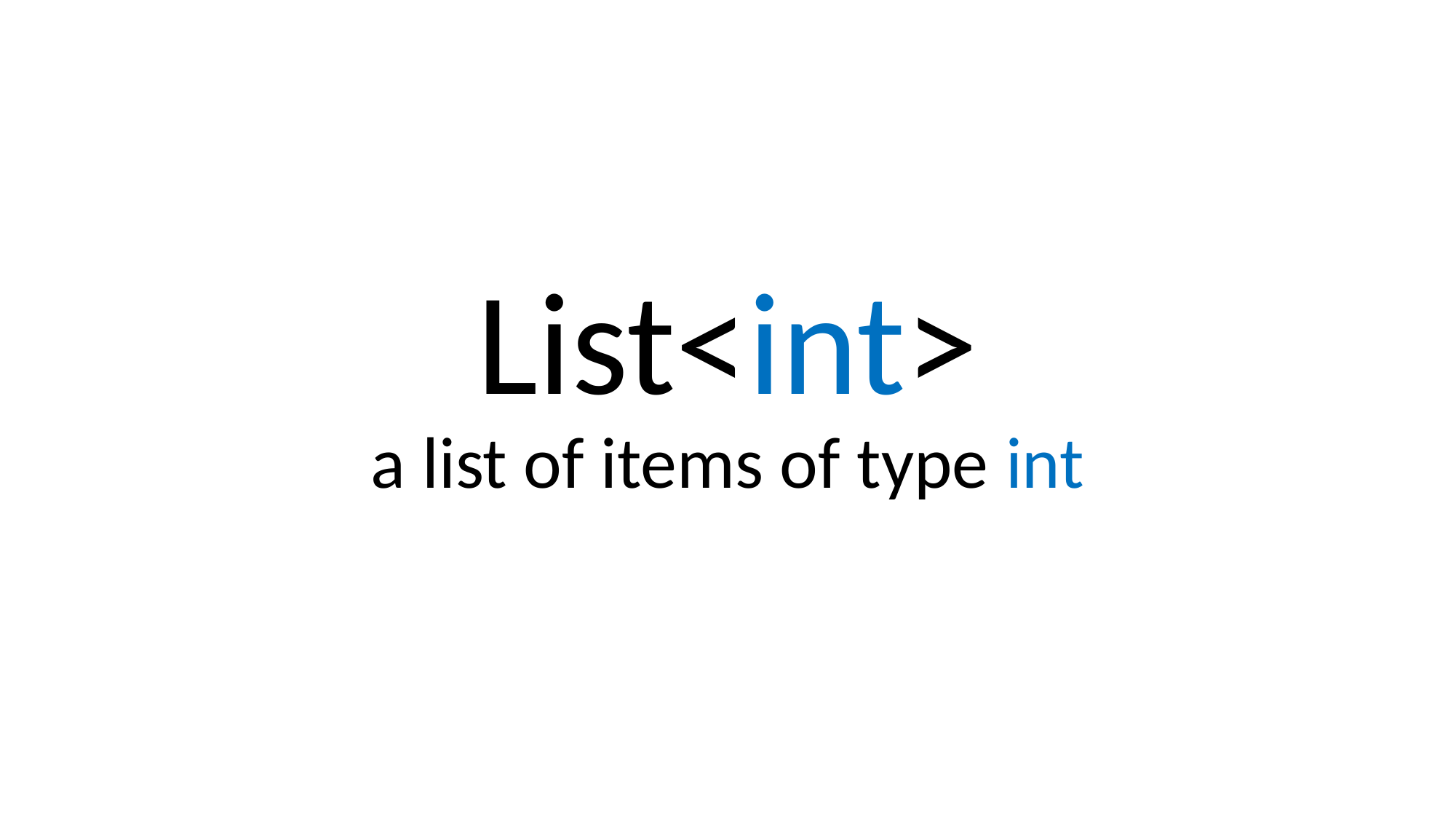

# List<int> a list of items of type int